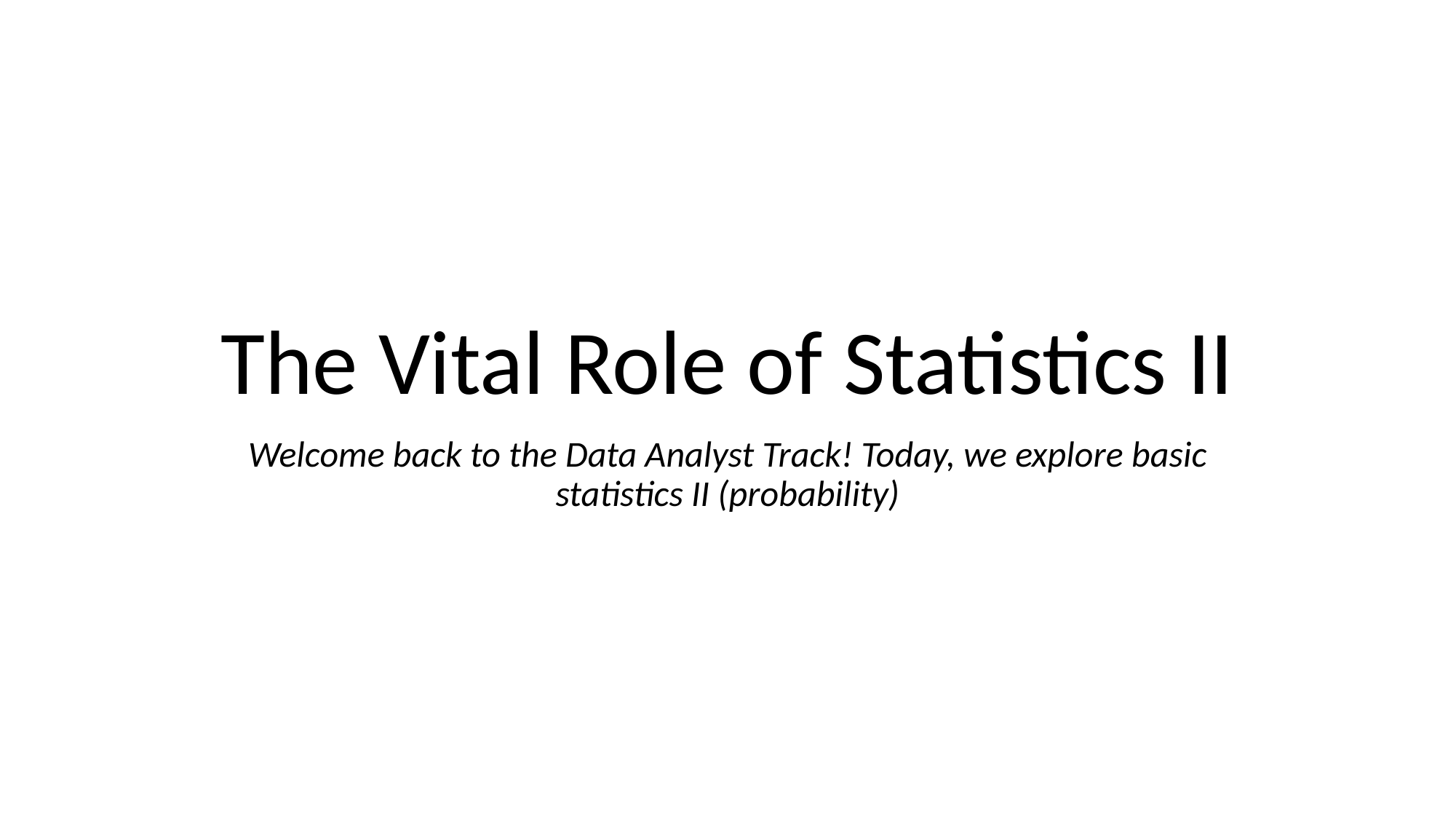

# The Vital Role of Statistics II
Welcome back to the Data Analyst Track! Today, we explore basic statistics II (probability)